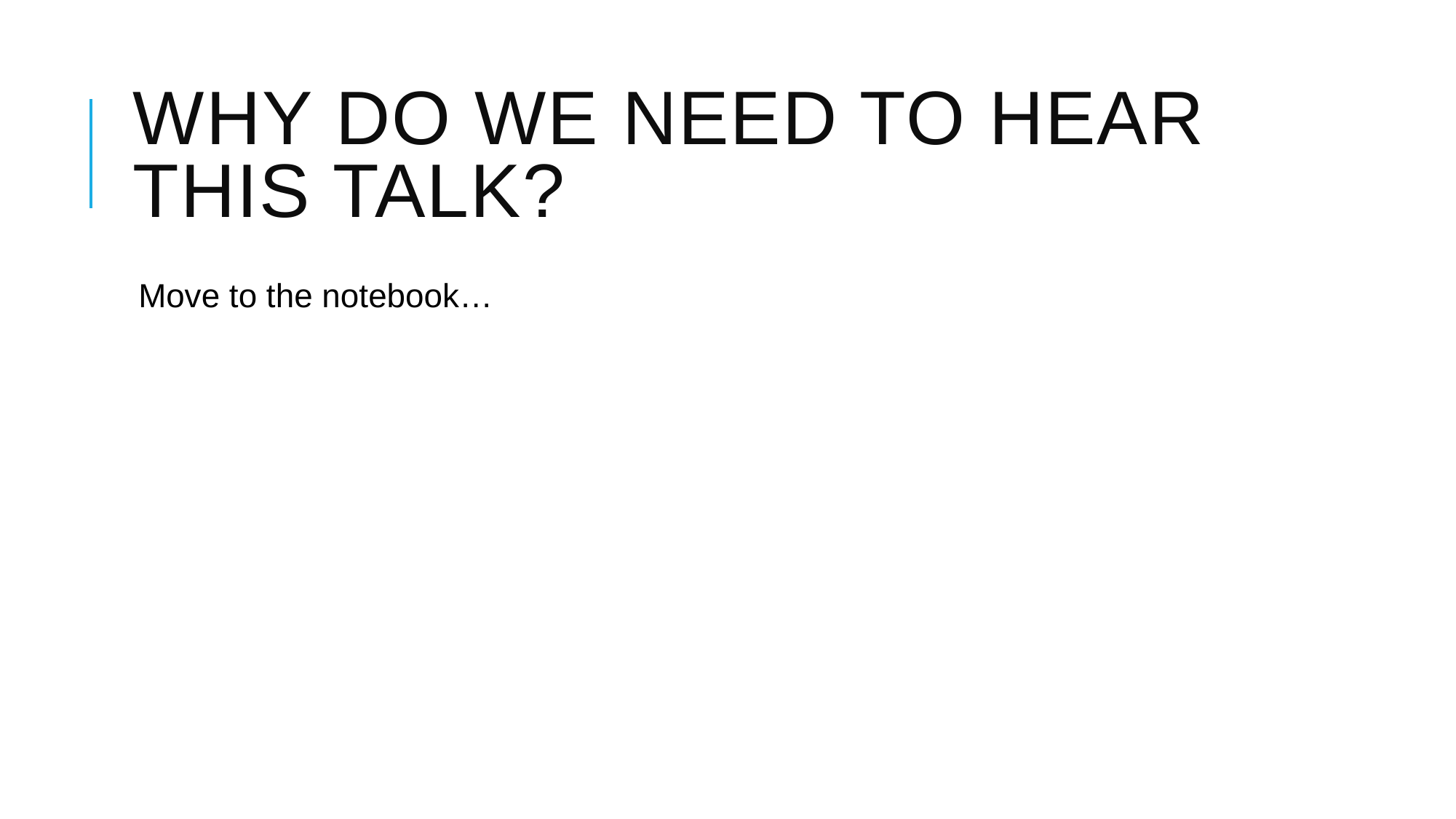

# Why DO WE NEED TO HEAR THIS TALK?
Move to the notebook…